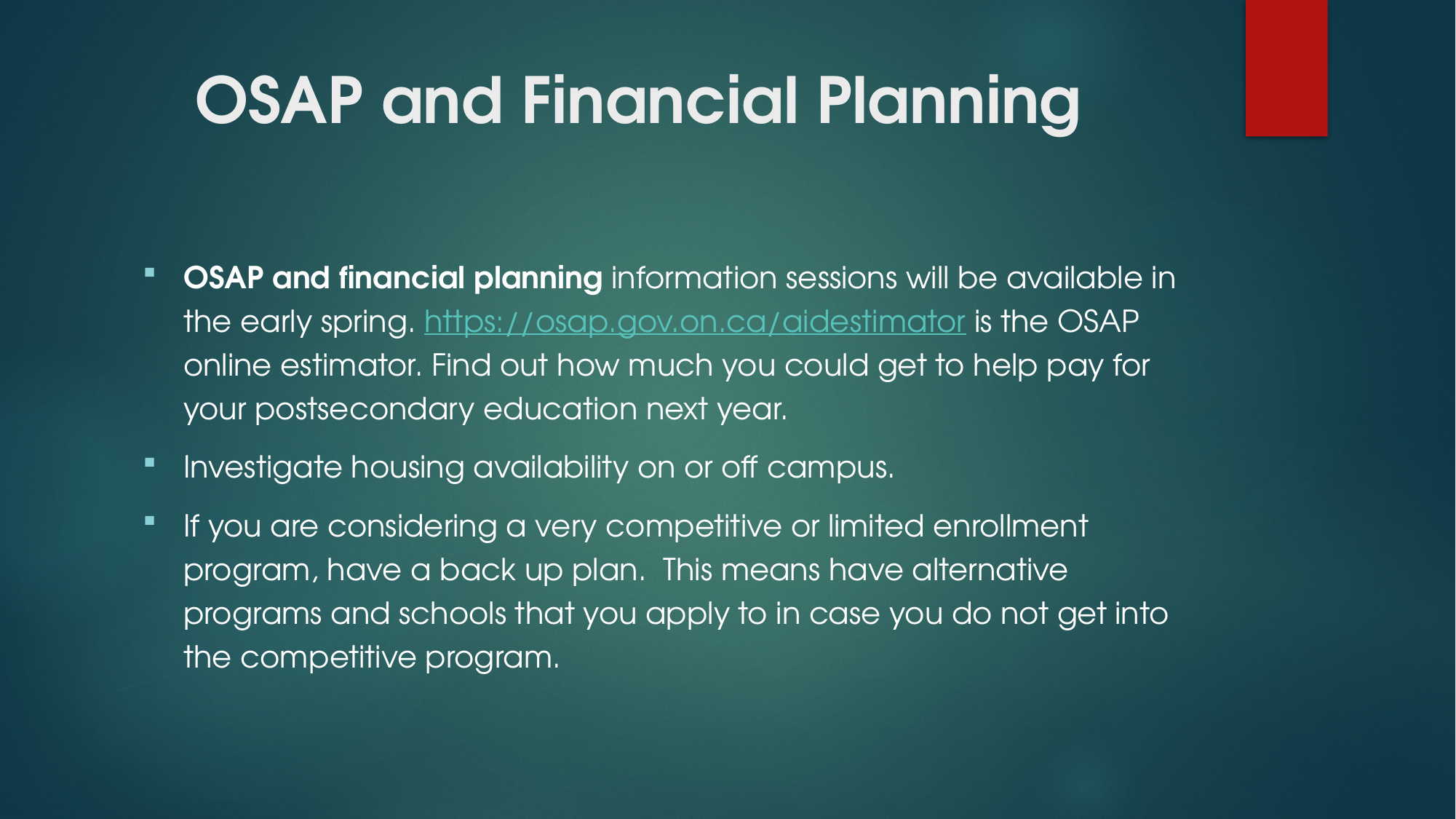

# OSAP and Financial Planning
OSAP and financial planning information sessions will be available in the early spring. https://osap.gov.on.ca/aidestimator is the OSAP online estimator. Find out how much you could get to help pay for your postsecondary education next year.
Investigate housing availability on or off campus.
If you are considering a very competitive or limited enrollment program, have a back up plan.  This means have alternative programs and schools that you apply to in case you do not get into the competitive program.